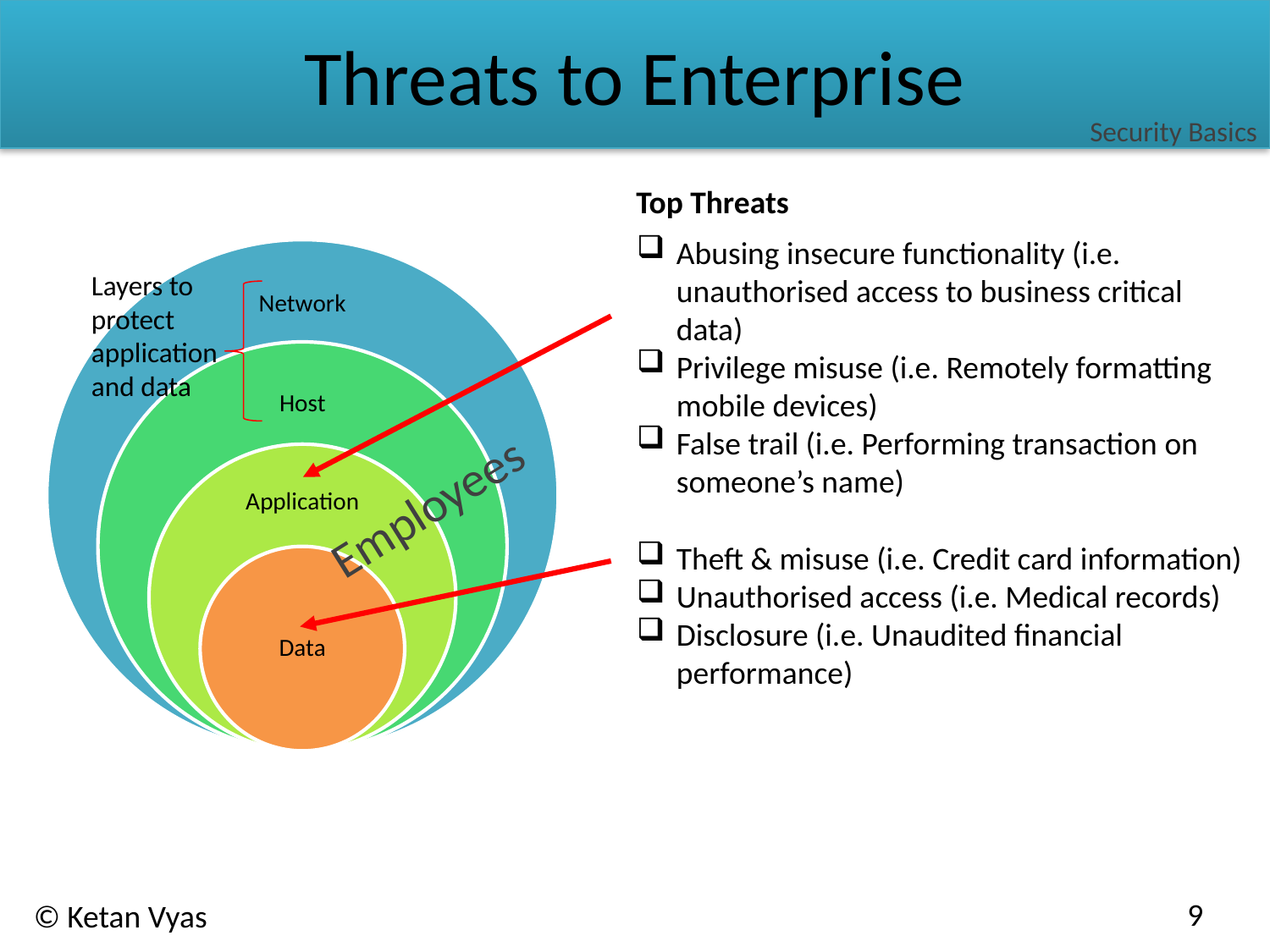

# Threats to Enterprise
Security Basics
Top Threats
Abusing insecure functionality (i.e. unauthorised access to business critical data)
Privilege misuse (i.e. Remotely formatting mobile devices)
False trail (i.e. Performing transaction on someone’s name)
Theft & misuse (i.e. Credit card information)
Unauthorised access (i.e. Medical records)
Disclosure (i.e. Unaudited financial performance)
Network
Host
Application
Data
Layers to protect application and data

Employees